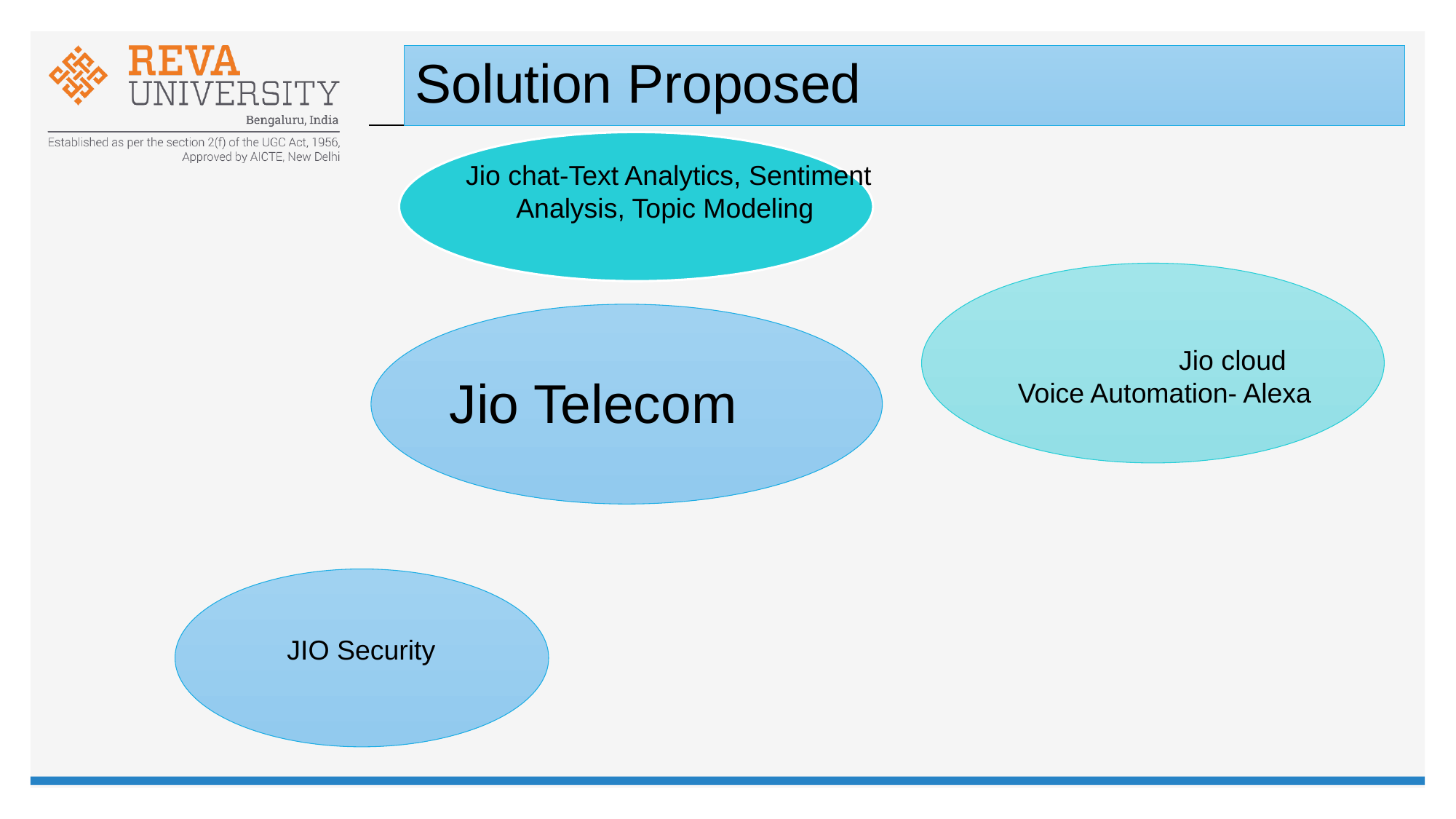

# Solution Proposed

Jio chat-Text Analytics, Sentiment Analysis, Topic Modeling

       Jio cloud
Voice Automation- Alexa
Jio Telecom

JIO Security